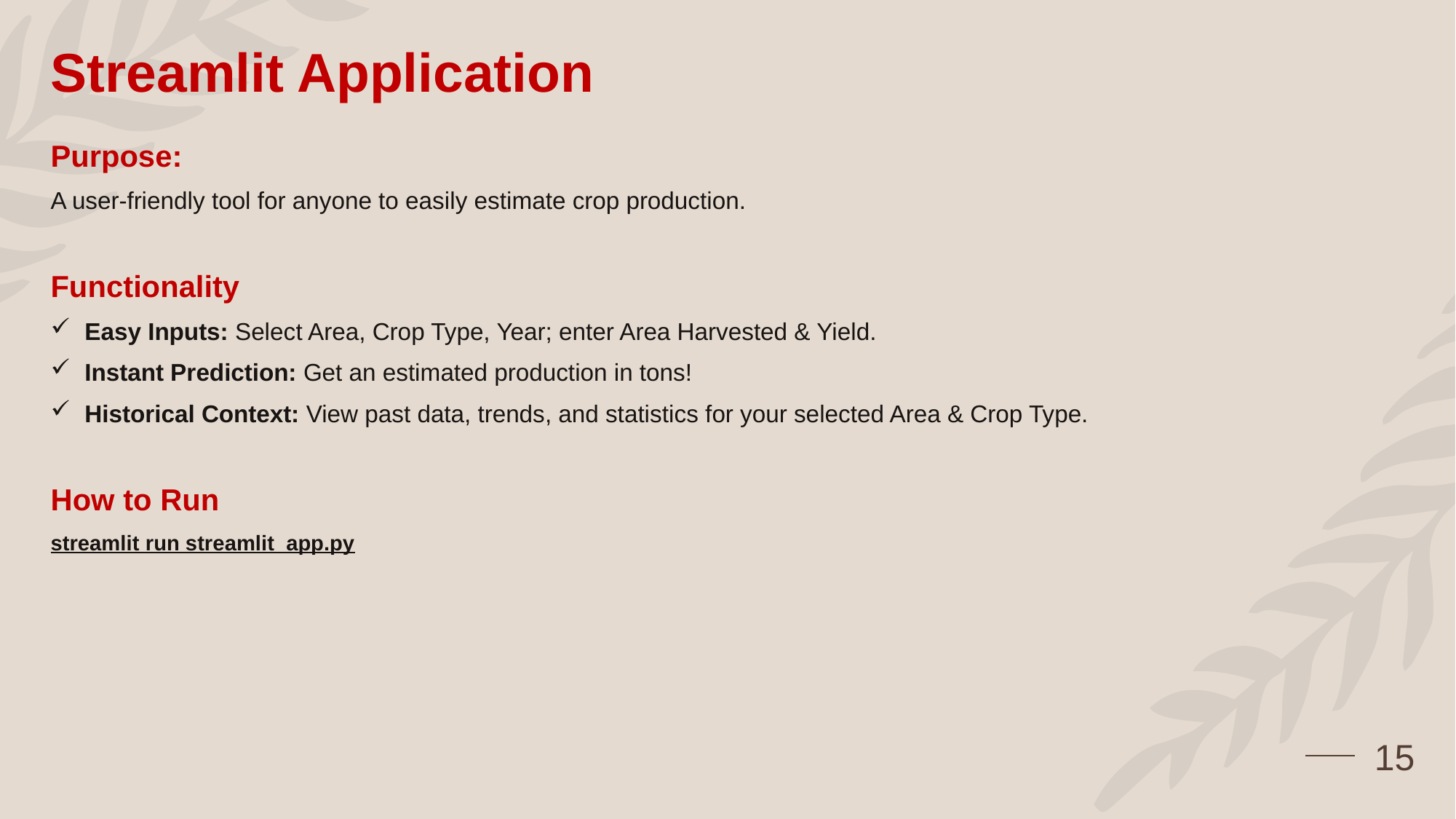

# Streamlit Application
Purpose:
A user-friendly tool for anyone to easily estimate crop production.

Functionality
Easy Inputs: Select Area, Crop Type, Year; enter Area Harvested & Yield.
Instant Prediction: Get an estimated production in tons!
Historical Context: View past data, trends, and statistics for your selected Area & Crop Type.

How to Run
streamlit run streamlit_app.py
15